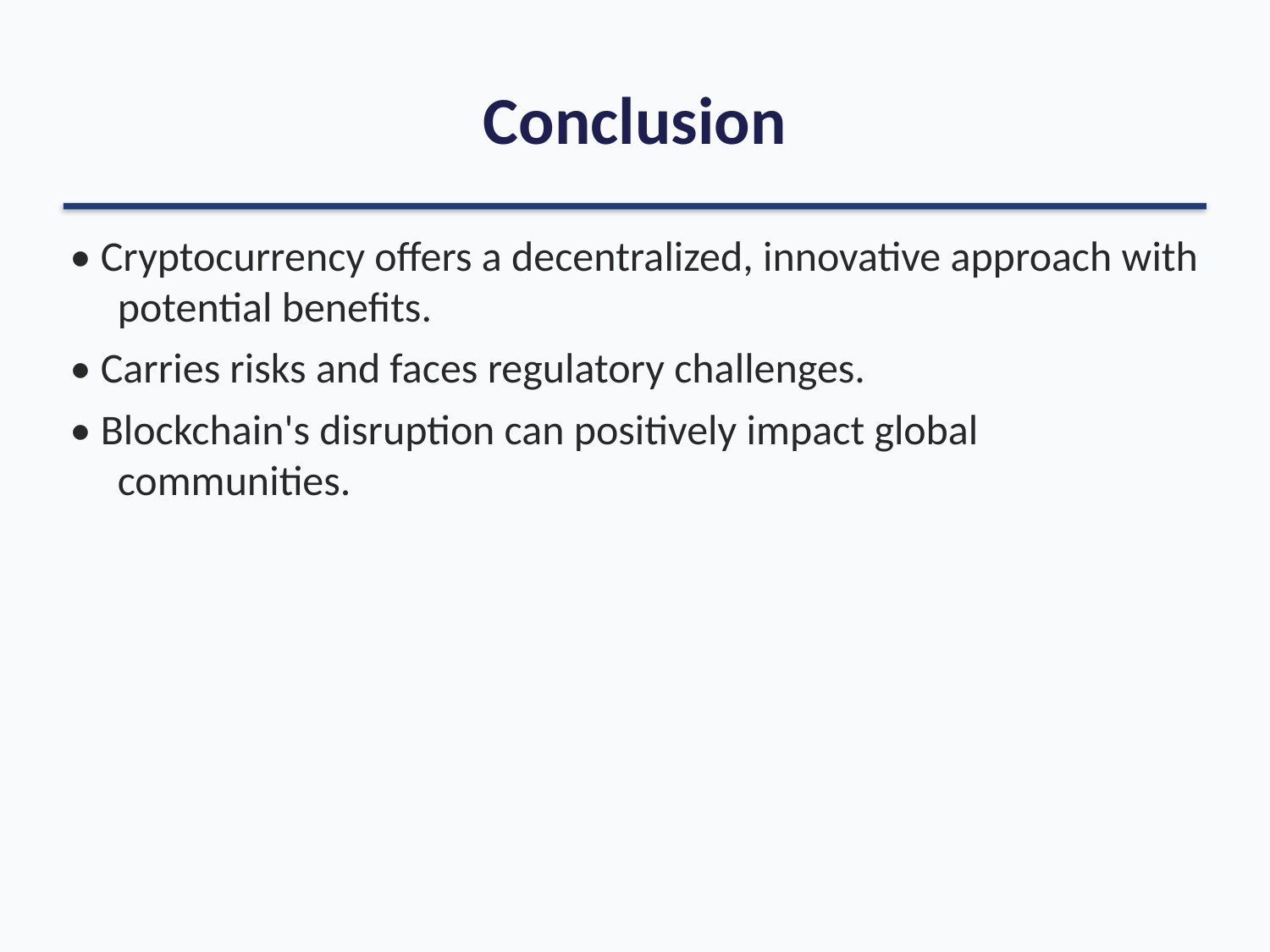

# Conclusion

• Cryptocurrency offers a decentralized, innovative approach with potential benefits.
• Carries risks and faces regulatory challenges.
• Blockchain's disruption can positively impact global communities.